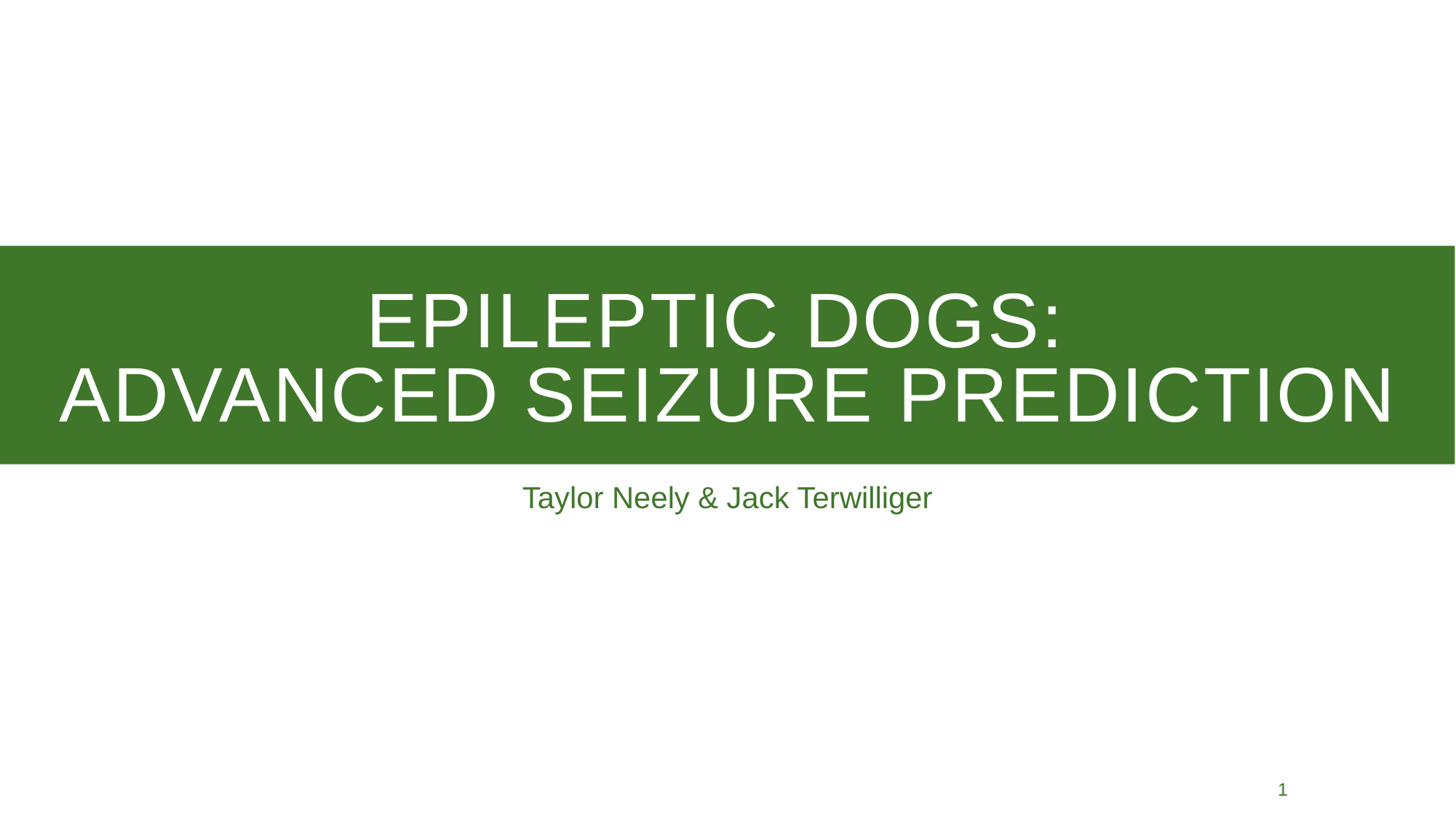

# Epileptic Dogs: Advanced Seizure Prediction
Taylor Neely & Jack Terwilliger
1